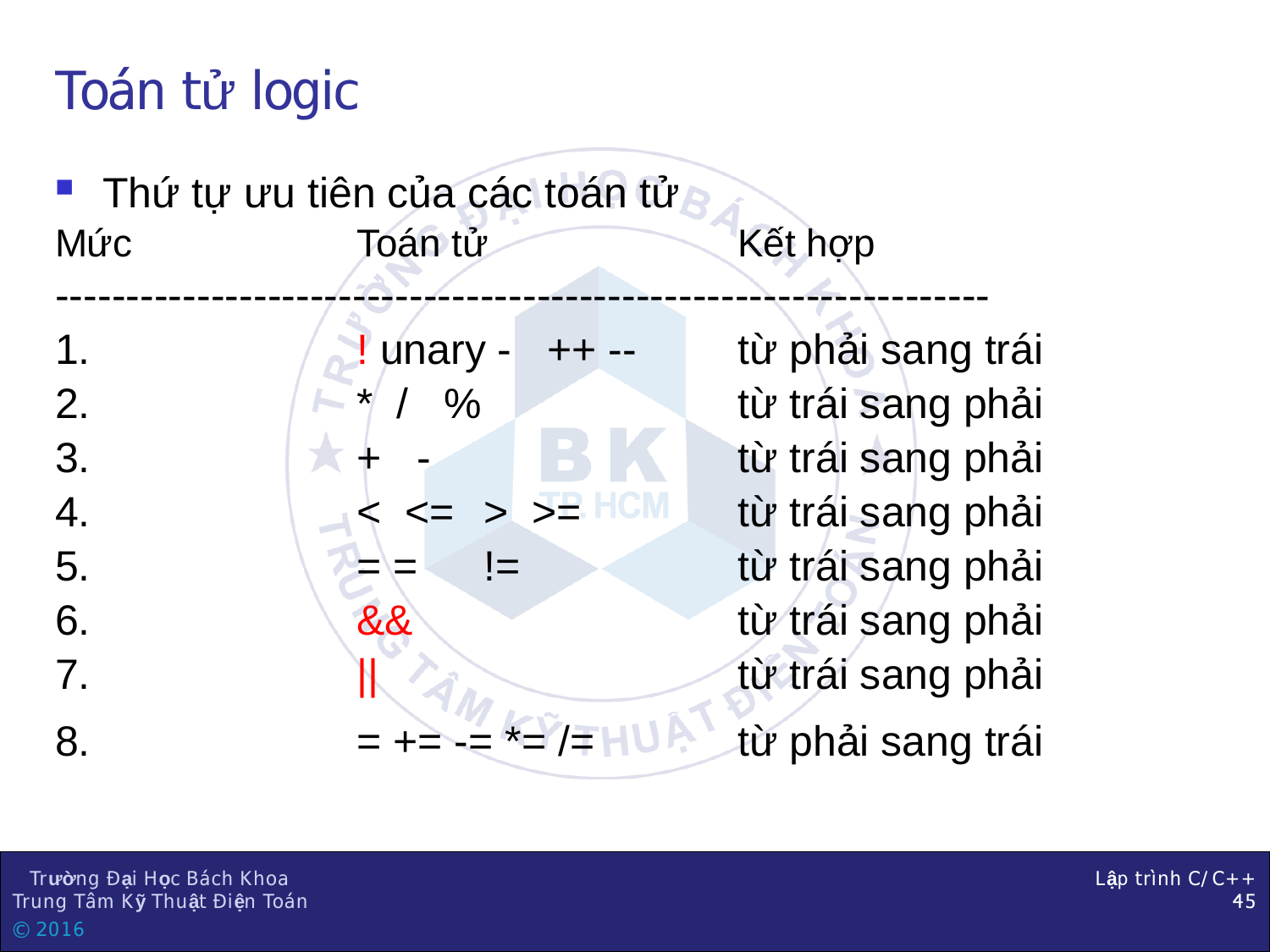

# Toán tử logic
Thứ tự ưu tiên của các toán tử
Mức		Toán tử		Kết hợp
------------------------------------------------------------------
1.			! unary -   ++ --	từ phải sang trái
2.			*  /   %			từ trái sang phải
3.			+   -			từ trái sang phải
4.			<  <= 	>  >=		từ trái sang phải
5.			= = 	!=		từ trái sang phải
6.			&&			từ trái sang phải
7.			||			từ trái sang phải
8.			= += -= *= /=		từ phải sang trái